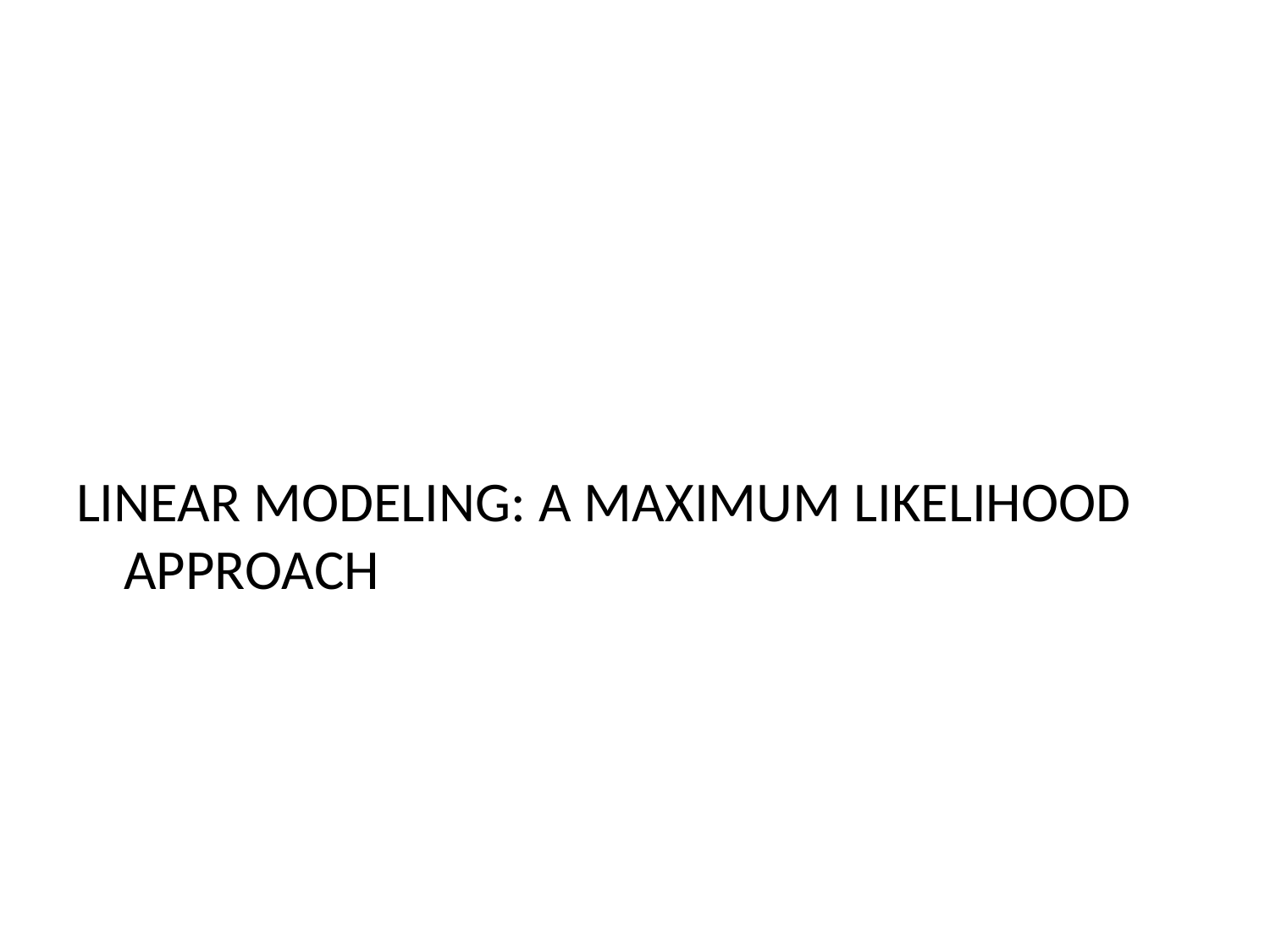

#

LINEAR MODELING: A MAXIMUM LIKELIHOOD APPROACH